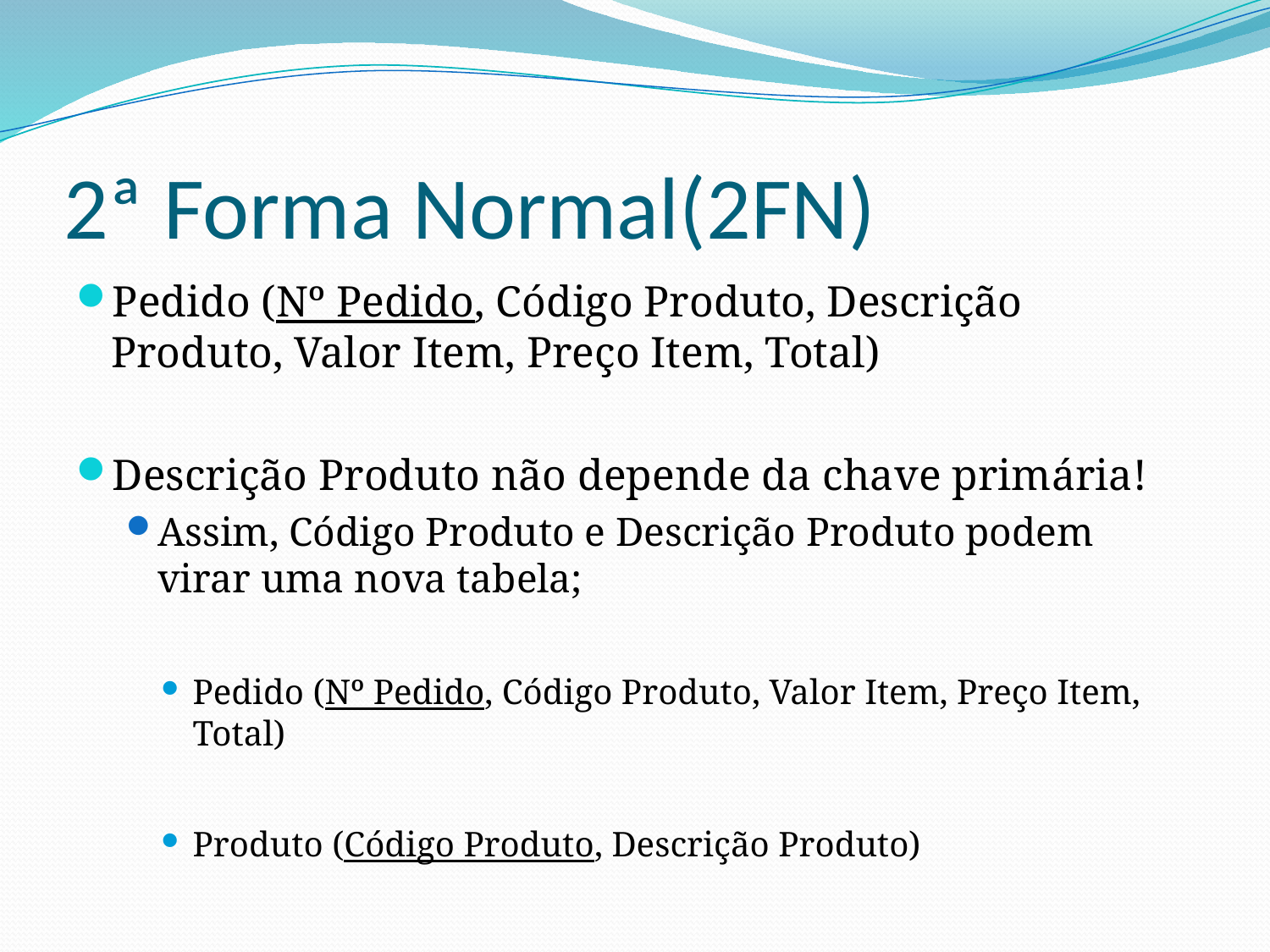

# 2ª Forma Normal(2FN)
Pedido (Nº Pedido, Código Produto, Descrição Produto, Valor Item, Preço Item, Total)

Descrição Produto não depende da chave primária!
Assim, Código Produto e Descrição Produto podem virar uma nova tabela;

Pedido (Nº Pedido, Código Produto, Valor Item, Preço Item, Total)

Produto (Código Produto, Descrição Produto)